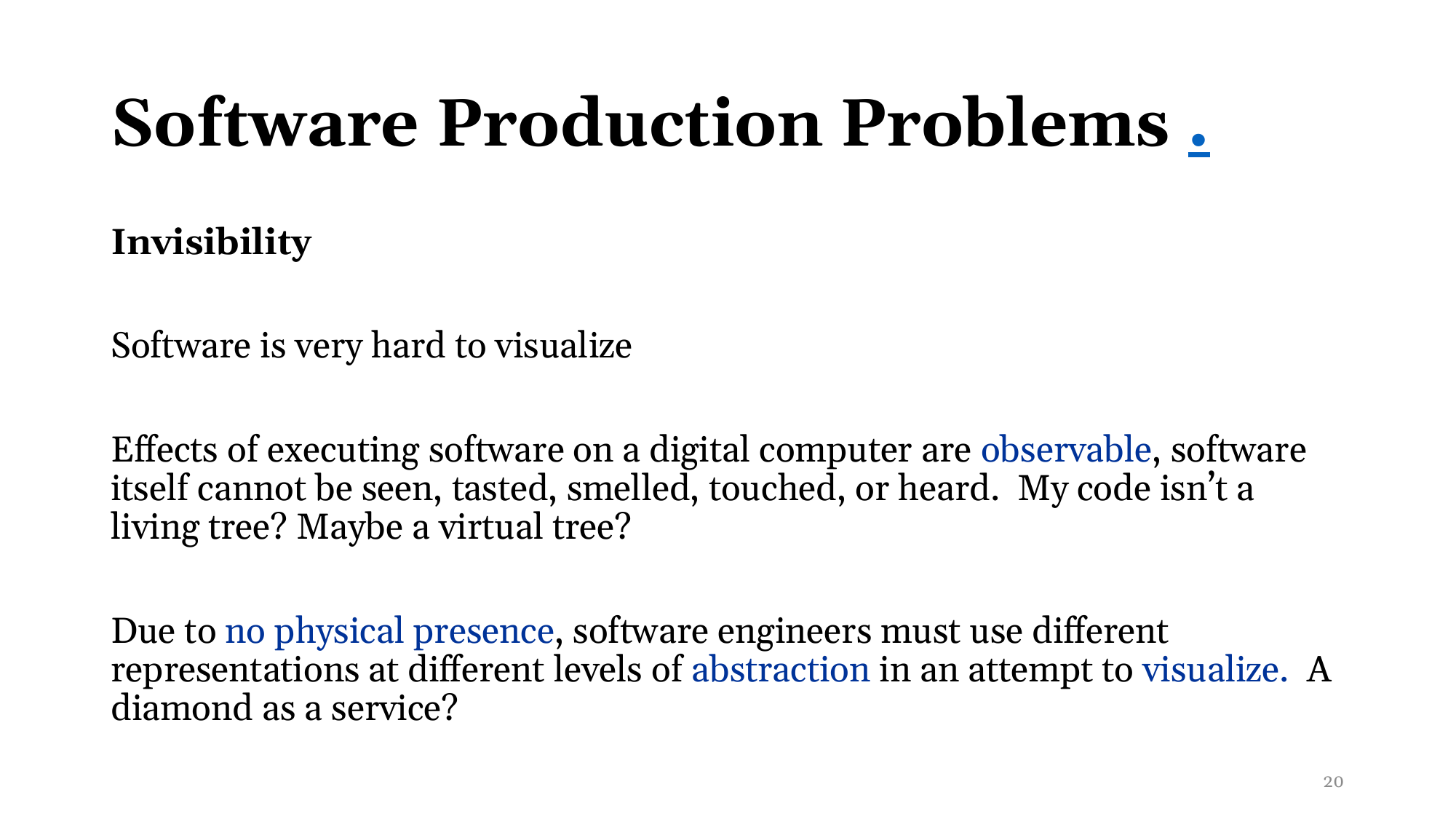

# Software Production Problems .
Invisibility

Software is very hard to visualize

Effects of executing software on a digital computer are observable, software itself cannot be seen, tasted, smelled, touched, or heard.  My code isn’t a living tree? Maybe a virtual tree?

Due to no physical presence, software engineers must use different representations at different levels of abstraction in an attempt to visualize.  A diamond as a service?
20